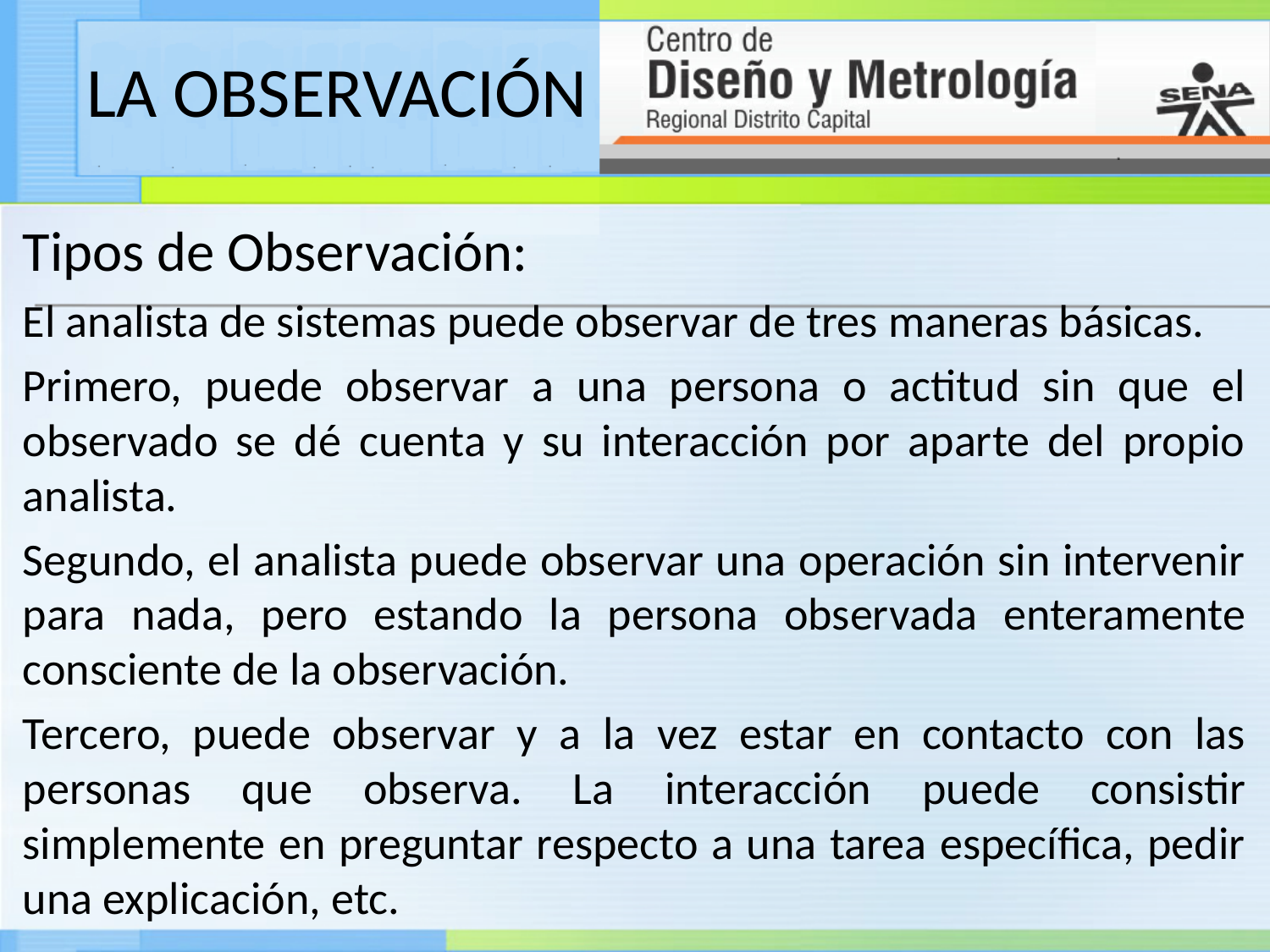

# LA OBSERVACIÓN
Tipos de Observación:
El analista de sistemas puede observar de tres maneras básicas.
Primero, puede observar a una persona o actitud sin que el observado se dé cuenta y su interacción por aparte del propio analista.
Segundo, el analista puede observar una operación sin intervenir para nada, pero estando la persona observada enteramente consciente de la observación.
Tercero, puede observar y a la vez estar en contacto con las personas que observa. La interacción puede consistir simplemente en preguntar respecto a una tarea específica, pedir una explicación, etc.